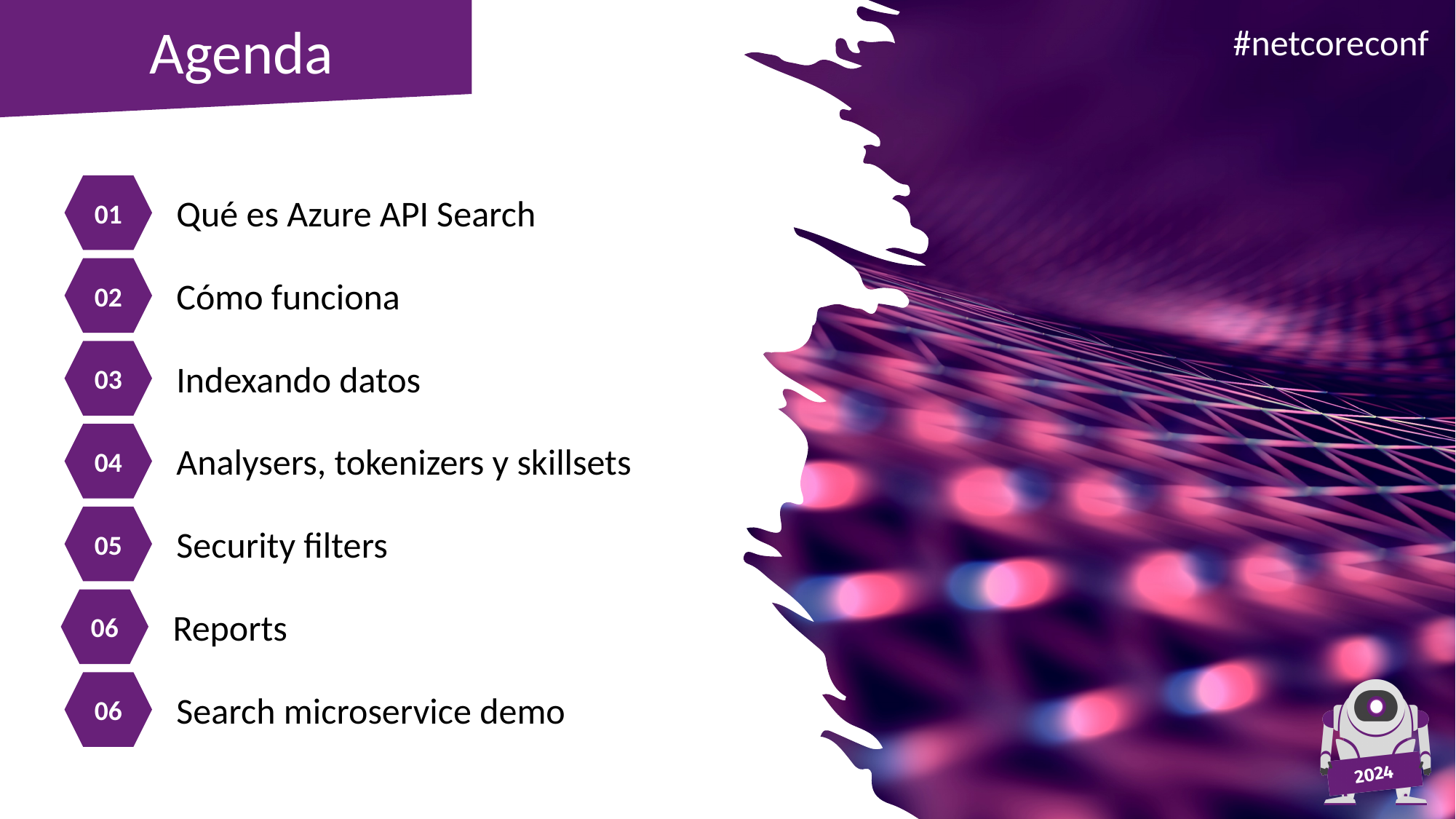

Agenda
01
Qué es Azure API Search
02
Cómo funciona
03
Indexando datos
04
Analysers, tokenizers y skillsets
05
Security filters
06
Reports
06
Search microservice demo